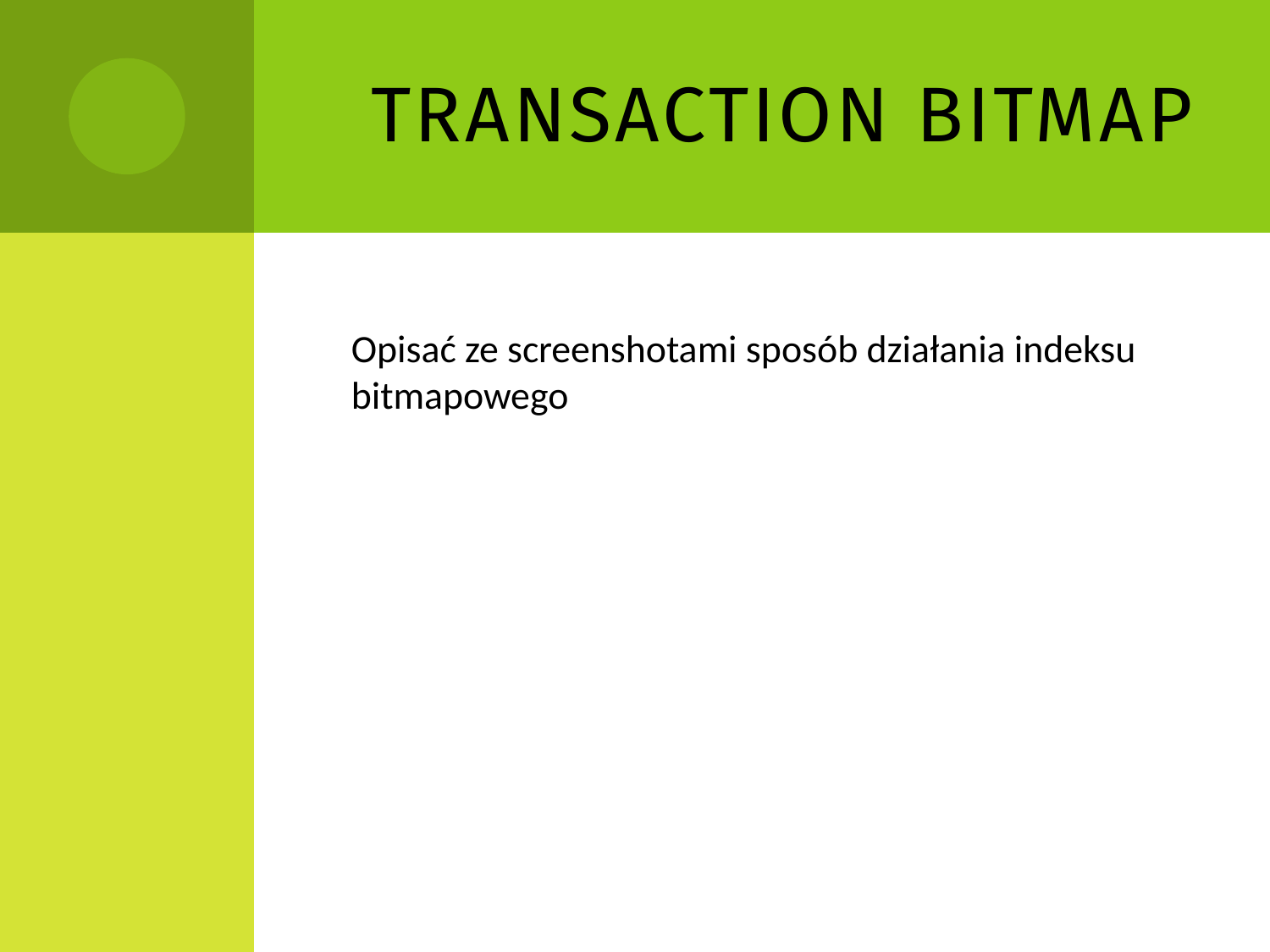

# Transaction Bitmap
Opisać ze screenshotami sposób działania indeksu bitmapowego